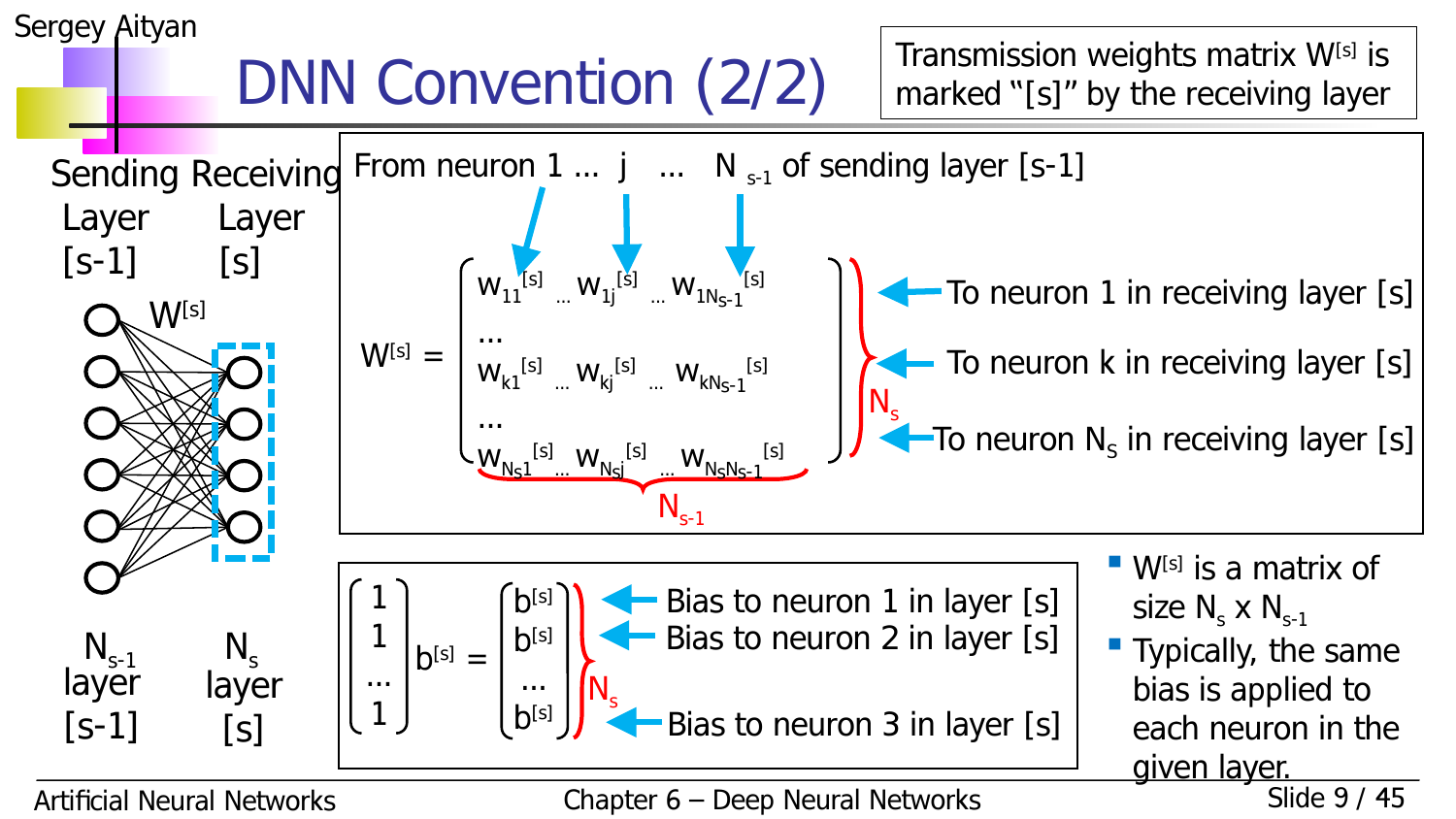

Transmission weights matrix W[s] is marked “[s]” by the receiving layer
# DNN Convention (2/2)

From neuron 1 …  j   …   N s-1 of sending layer [s-1]

w11[s]  … w1j[s]  … w1Ns-1[s]
…
wk1[s]  … wkj[s]  …  wkNs-1[s]
…
wNs1[s]… wNsj[s]  … wNsNs-1[s]

Ns
Ns-1
W[s] =
To neuron 1 in receiving layer [s]
To neuron k in receiving layer [s]
To neuron NS in receiving layer [s]
Sending Receiving
 Layer      Layer
 [s-1]       [s]
W[s]

Ns-1
Ns
layer [s-1]
layer [s]

W[s] is a matrix of size Ns x Ns-1
Typically, the same bias is applied to each neuron in the given layer.

1
1
…
1

b[s]
b[s]
…
b[s]

Bias to neuron 1 in layer [s]

Ns
Bias to neuron 2 in layer [s]
b[s] =
Bias to neuron 3 in layer [s]